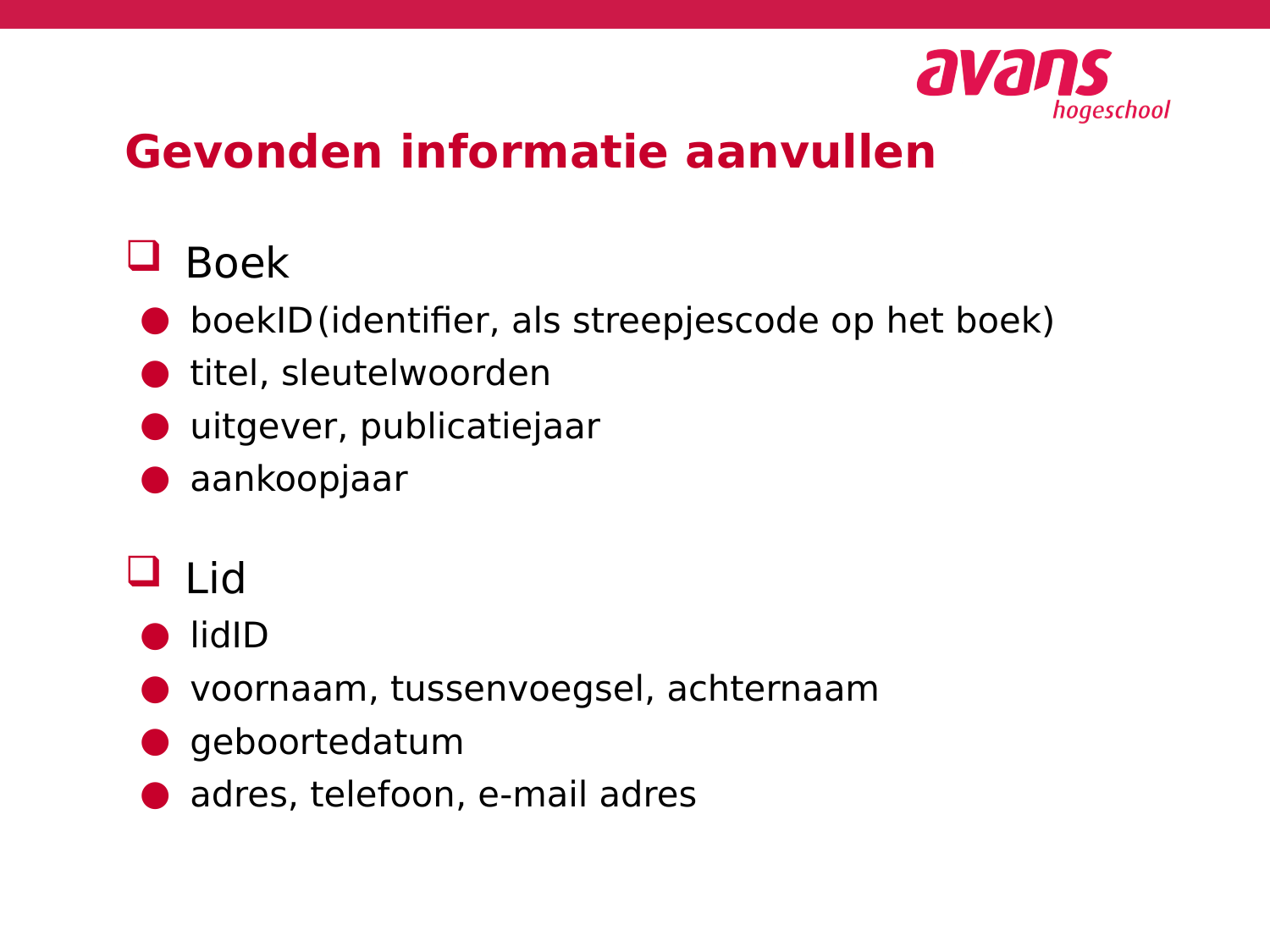

# Gevonden informatie aanvullen
Boek
boekID	(identifier, als streepjescode op het boek)
titel, sleutelwoorden
uitgever, publicatiejaar
aankoopjaar
Lid
lidID
voornaam, tussenvoegsel, achternaam
geboortedatum
adres, telefoon, e-mail adres